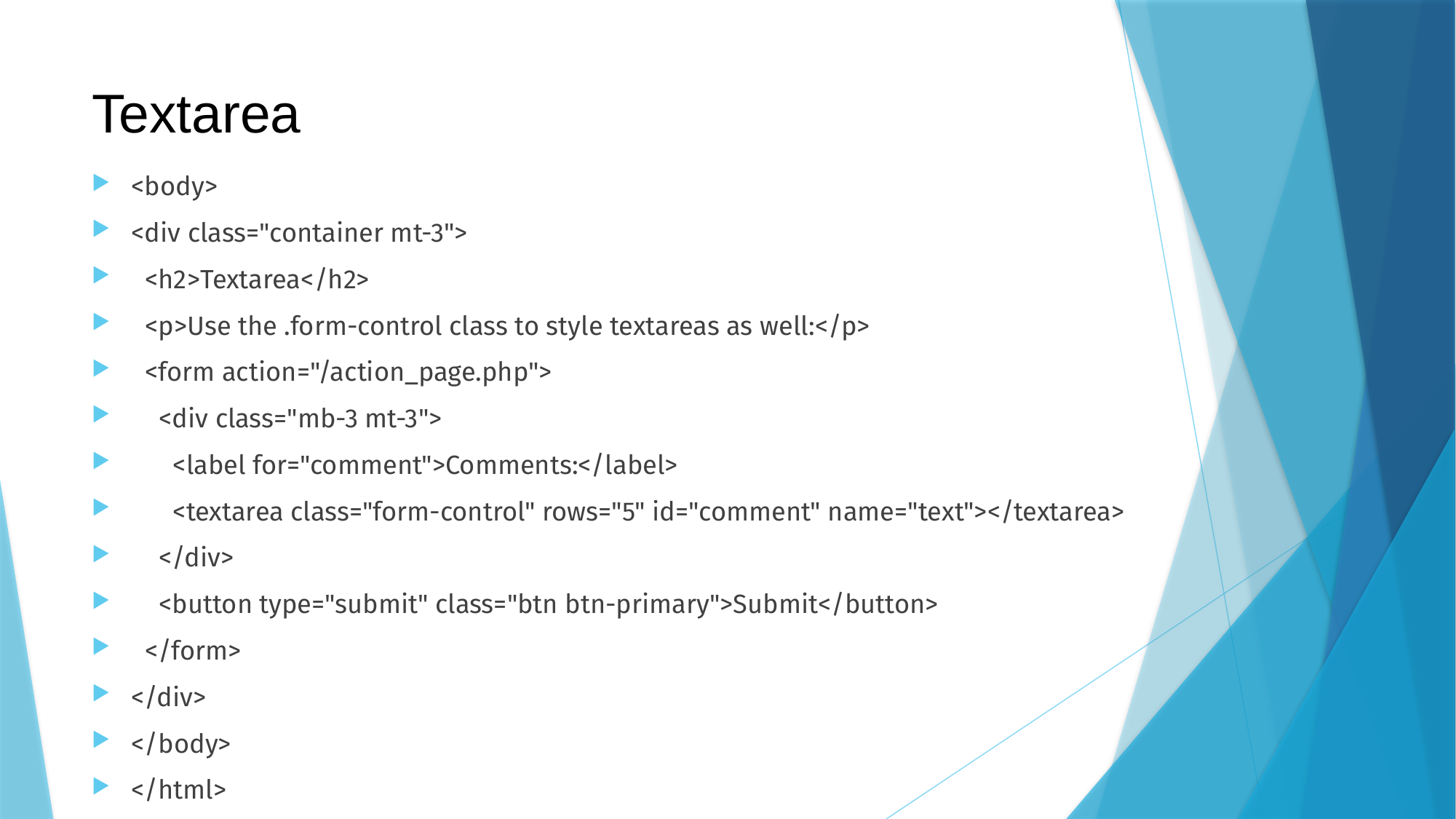

# Textarea
<body>
<div class="container mt-3">
  <h2>Textarea</h2>
  <p>Use the .form-control class to style textareas as well:</p>
  <form action="/action_page.php">
    <div class="mb-3 mt-3">
      <label for="comment">Comments:</label>
      <textarea class="form-control" rows="5" id="comment" name="text"></textarea>
    </div>
    <button type="submit" class="btn btn-primary">Submit</button>
  </form>
</div>
</body>
</html>